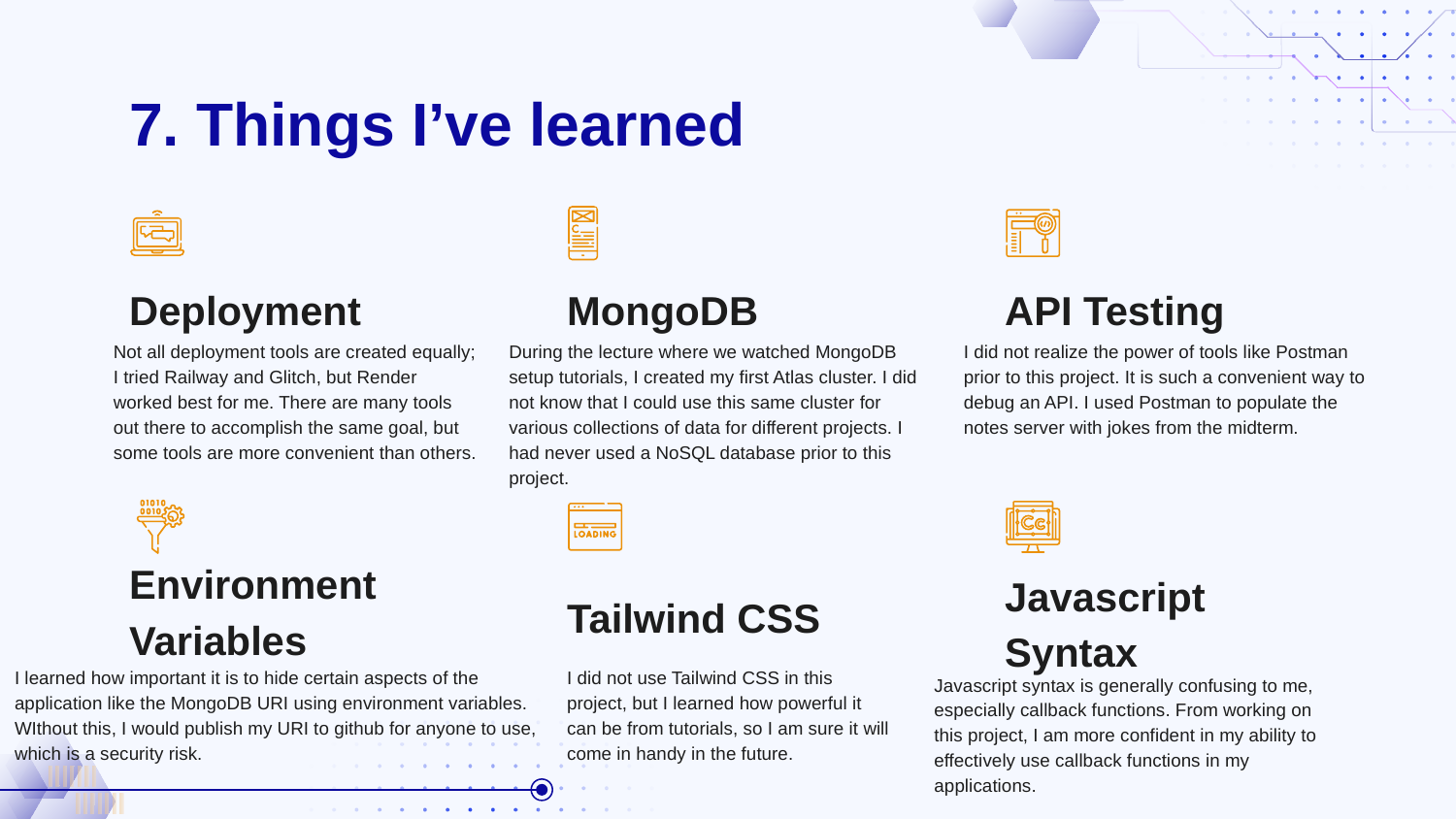

# 7. Things I’ve learned

Deployment
MongoDB
API Testing
Not all deployment tools are created equally; I tried Railway and Glitch, but Render worked best for me. There are many tools out there to accomplish the same goal, but some tools are more convenient than others.
During the lecture where we watched MongoDB setup tutorials, I created my first Atlas cluster. I did not know that I could use this same cluster for various collections of data for different projects. I had never used a NoSQL database prior to this project.
I did not realize the power of tools like Postman prior to this project. It is such a convenient way to debug an API. I used Postman to populate the notes server with jokes from the midterm.

Tailwind CSS
Environment Variables
Javascript Syntax
I did not use Tailwind CSS in this project, but I learned how powerful it can be from tutorials, so I am sure it will come in handy in the future.
I learned how important it is to hide certain aspects of the application like the MongoDB URI using environment variables. WIthout this, I would publish my URI to github for anyone to use, which is a security risk.
Javascript syntax is generally confusing to me, especially callback functions. From working on this project, I am more confident in my ability to effectively use callback functions in my applications.